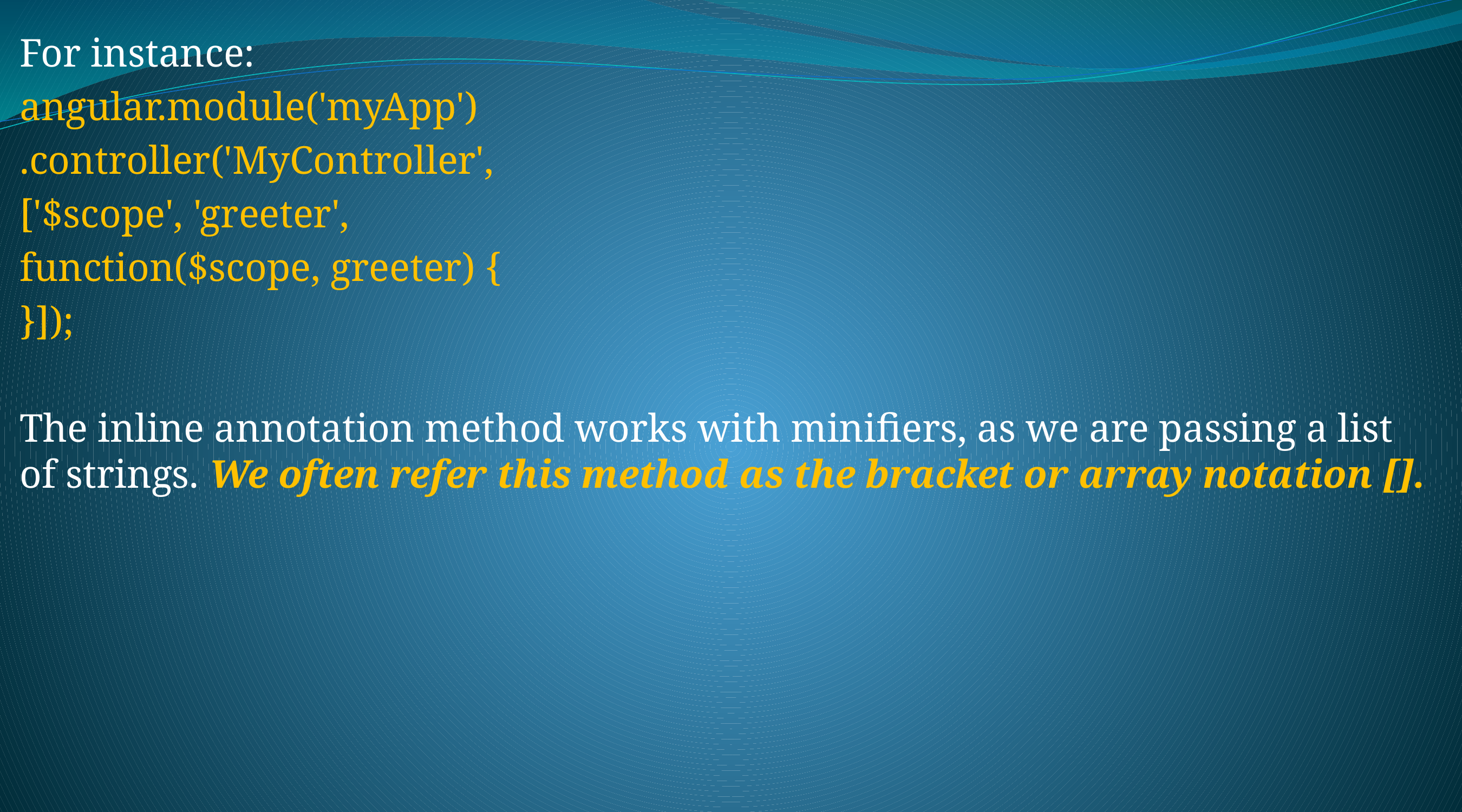

For instance:
angular.module('myApp')
.controller('MyController',
['$scope', 'greeter',
function($scope, greeter) {
}]);

The inline annotation method works with minifiers, as we are passing a list of strings. We often refer this method as the bracket or array notation [].